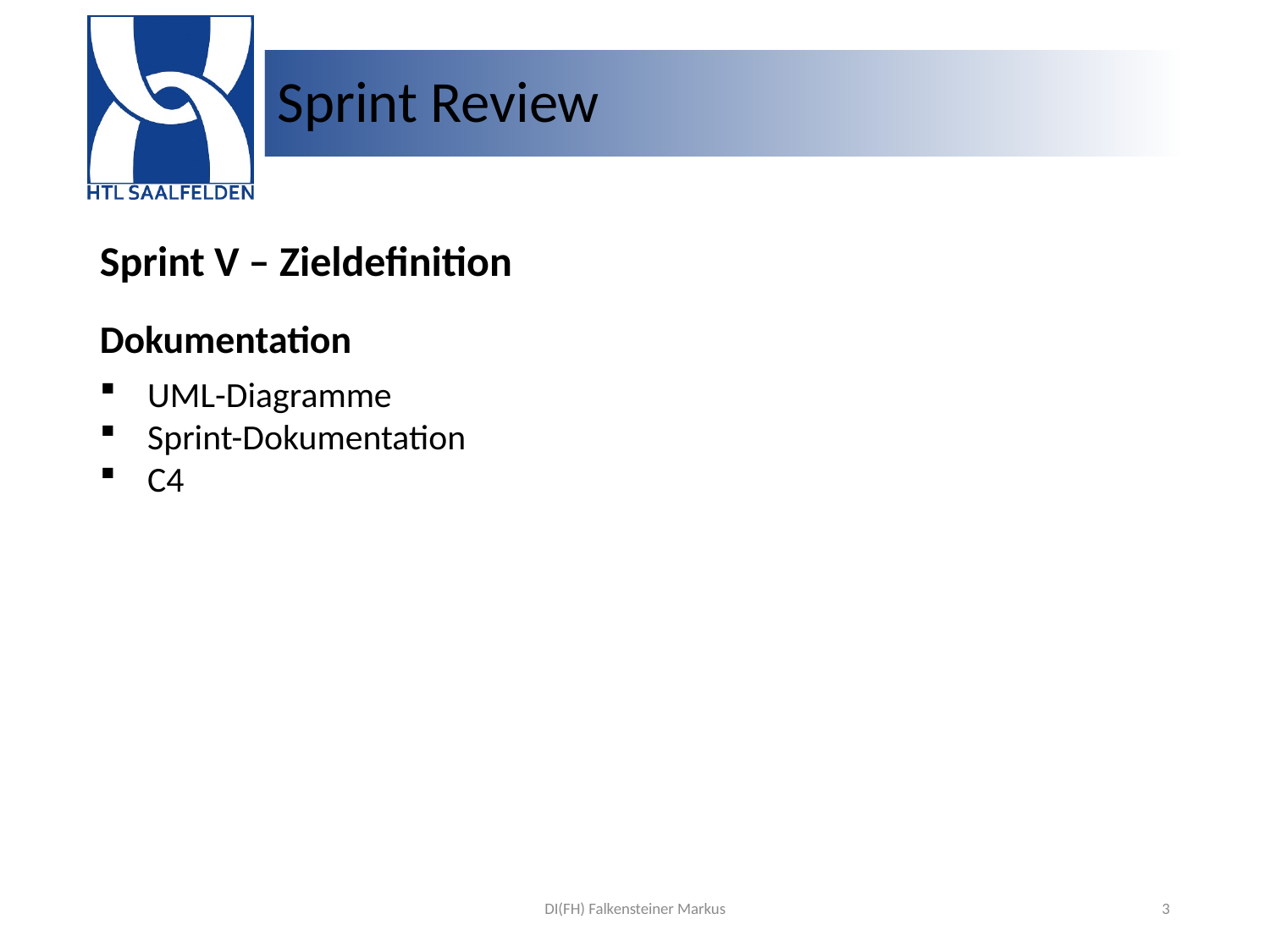

# Sprint Review
Sprint V – Zieldefinition

Dokumentation

UML-Diagramme
Sprint-Dokumentation
C4

DI(FH) Falkensteiner Markus
3